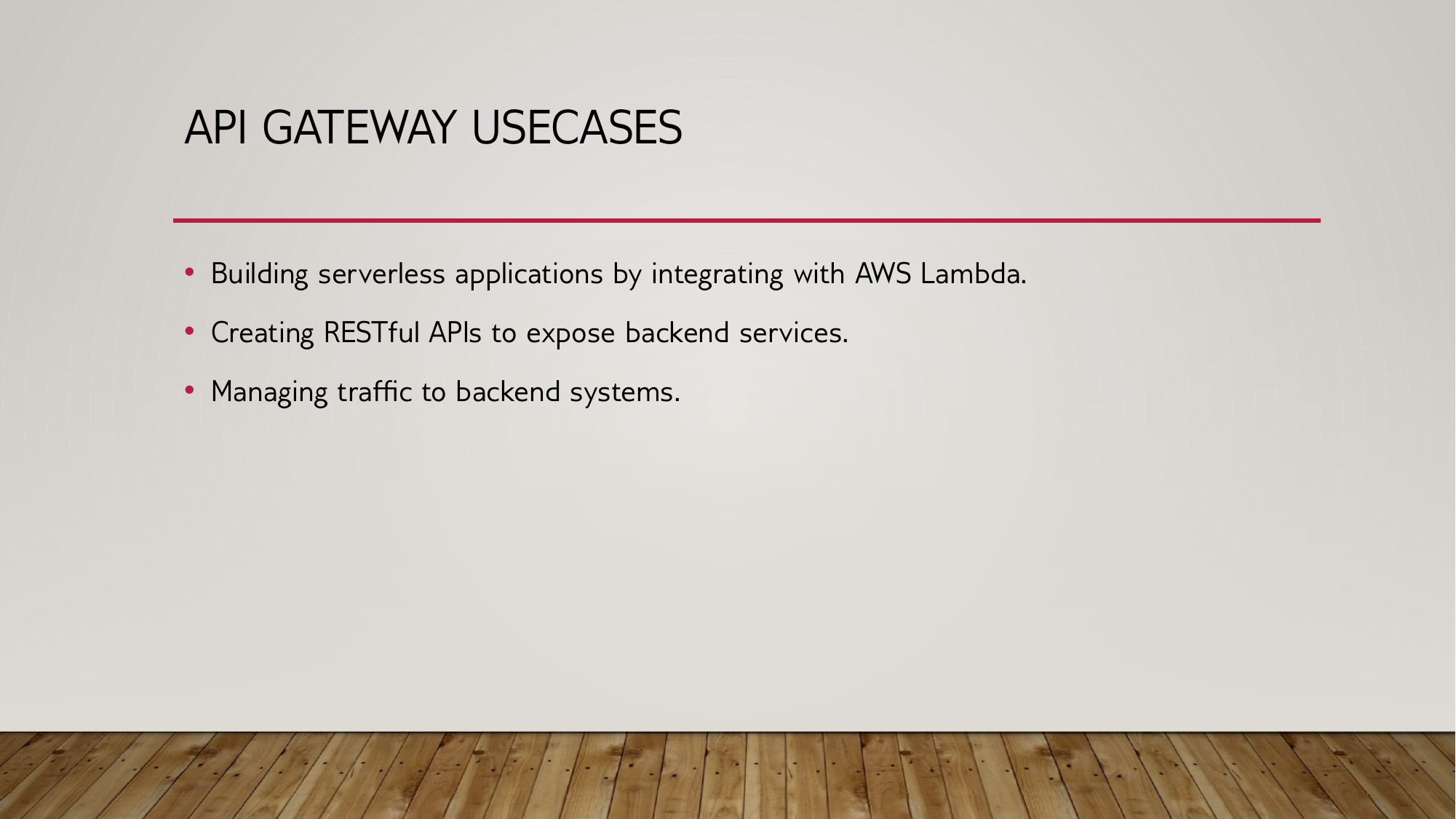

# API Gateway Usecases
Building serverless applications by integrating with AWS Lambda.
Creating RESTful APIs to expose backend services.
Managing traffic to backend systems.